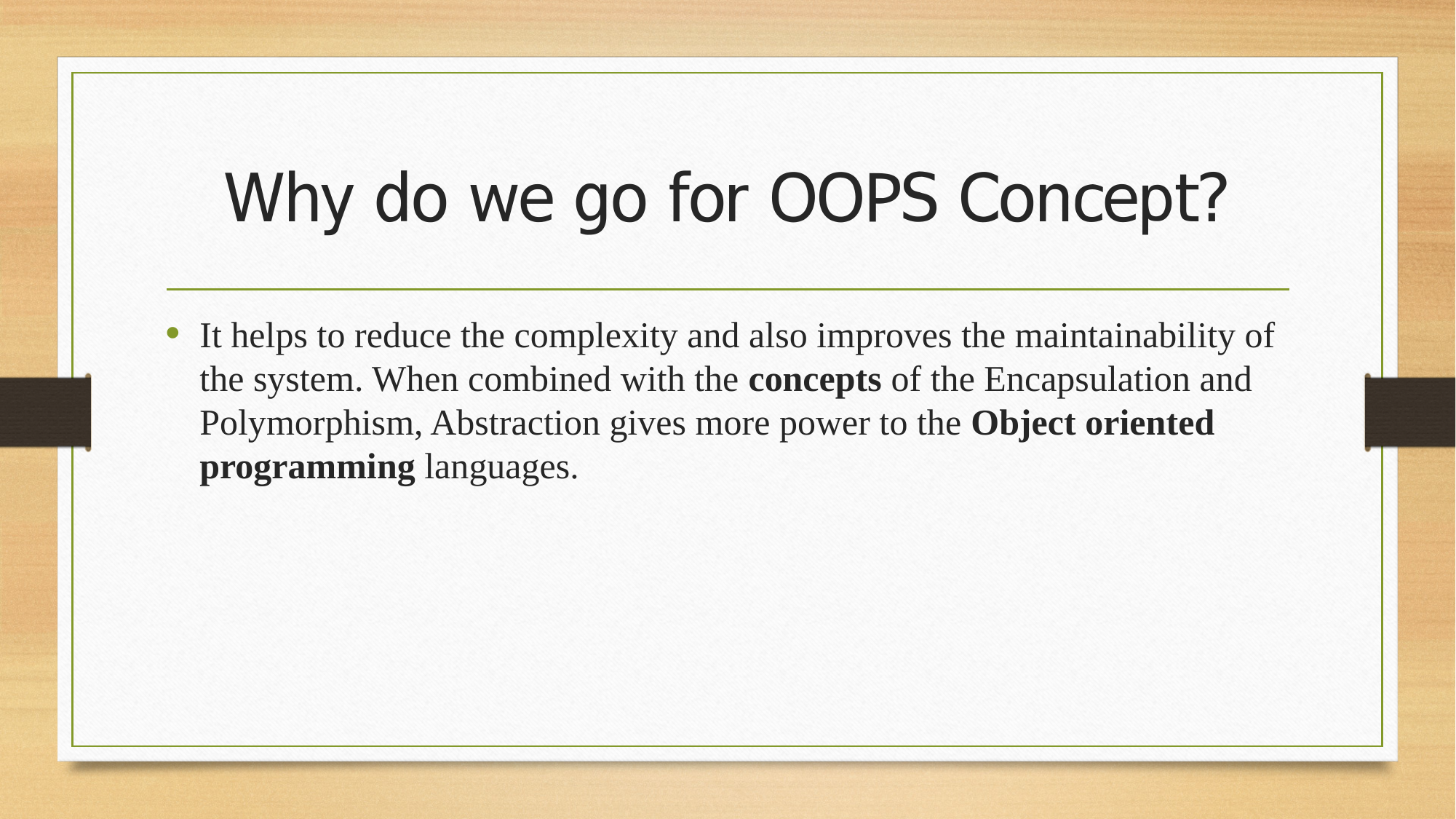

# Why do we go for OOPS Concept?
It helps to reduce the complexity and also improves the maintainability of the system. When combined with the concepts of the Encapsulation and Polymorphism, Abstraction gives more power to the Object oriented programming languages.